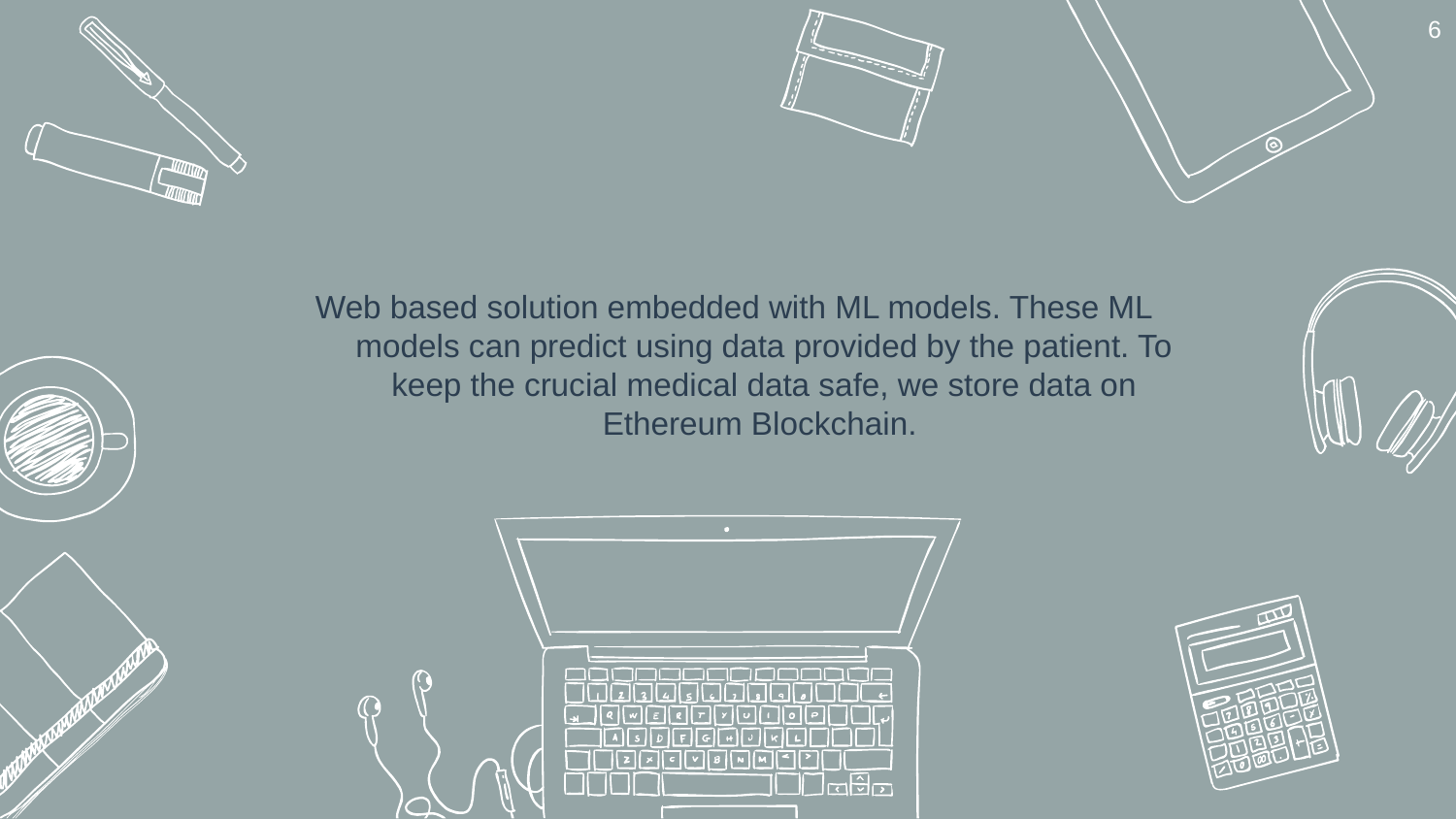

6
Web based solution embedded with ML models. These ML models can predict using data provided by the patient. To keep the crucial medical data safe, we store data on Ethereum Blockchain.